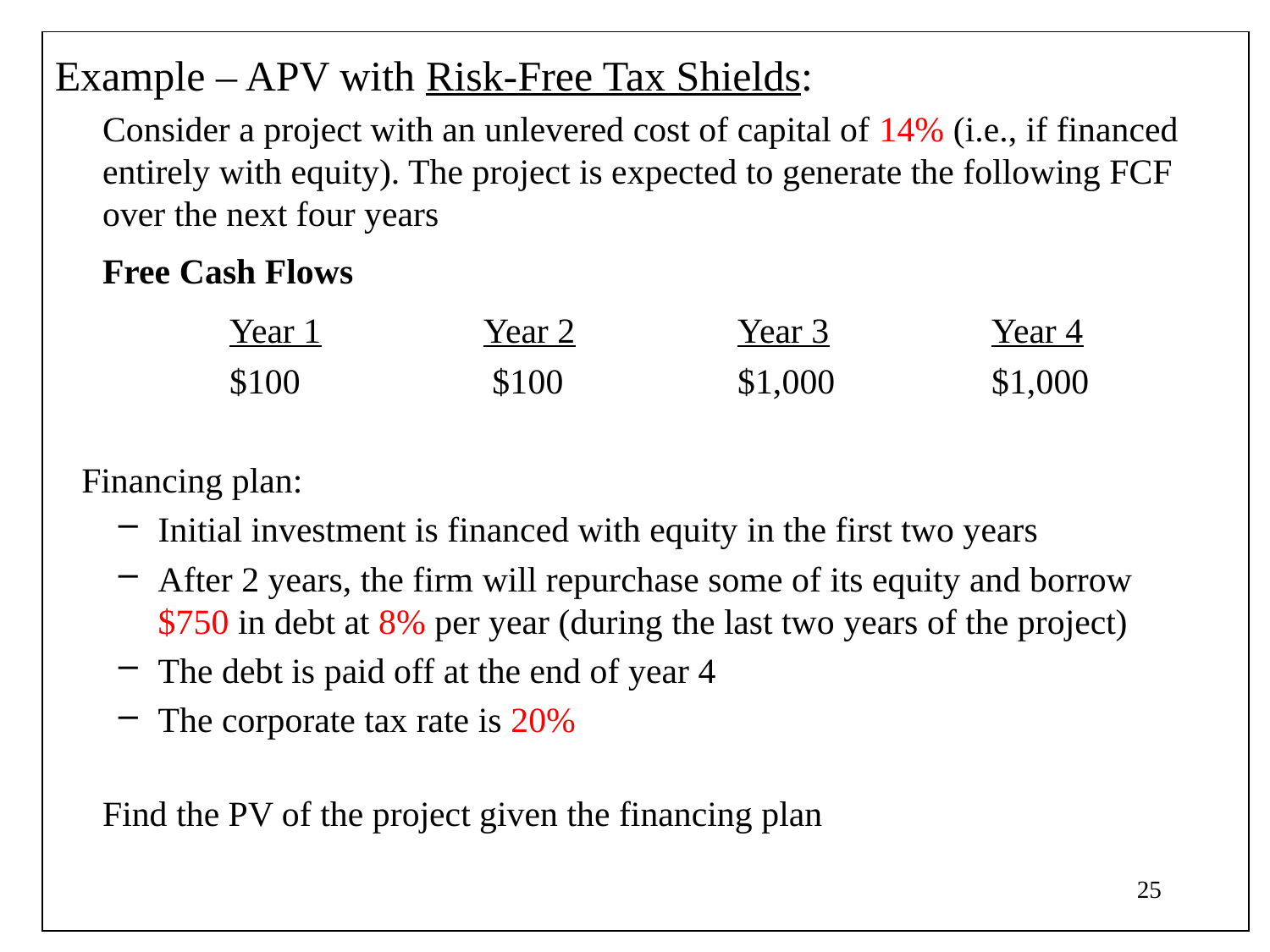

Example – APV with Risk-Free Tax Shields:
	Consider a project with an unlevered cost of capital of 14% (i.e., if financed entirely with equity). The project is expected to generate the following FCF over the next four years
	Free Cash Flows
		Year 1		Year 2		Year 3		Year 4
		$100		 $100		$1,000		$1,000

   Financing plan:
Initial investment is financed with equity in the first two years
After 2 years, the firm will repurchase some of its equity and borrow $750 in debt at 8% per year (during the last two years of the project)
The debt is paid off at the end of year 4
The corporate tax rate is 20%

	Find the PV of the project given the financing plan
25